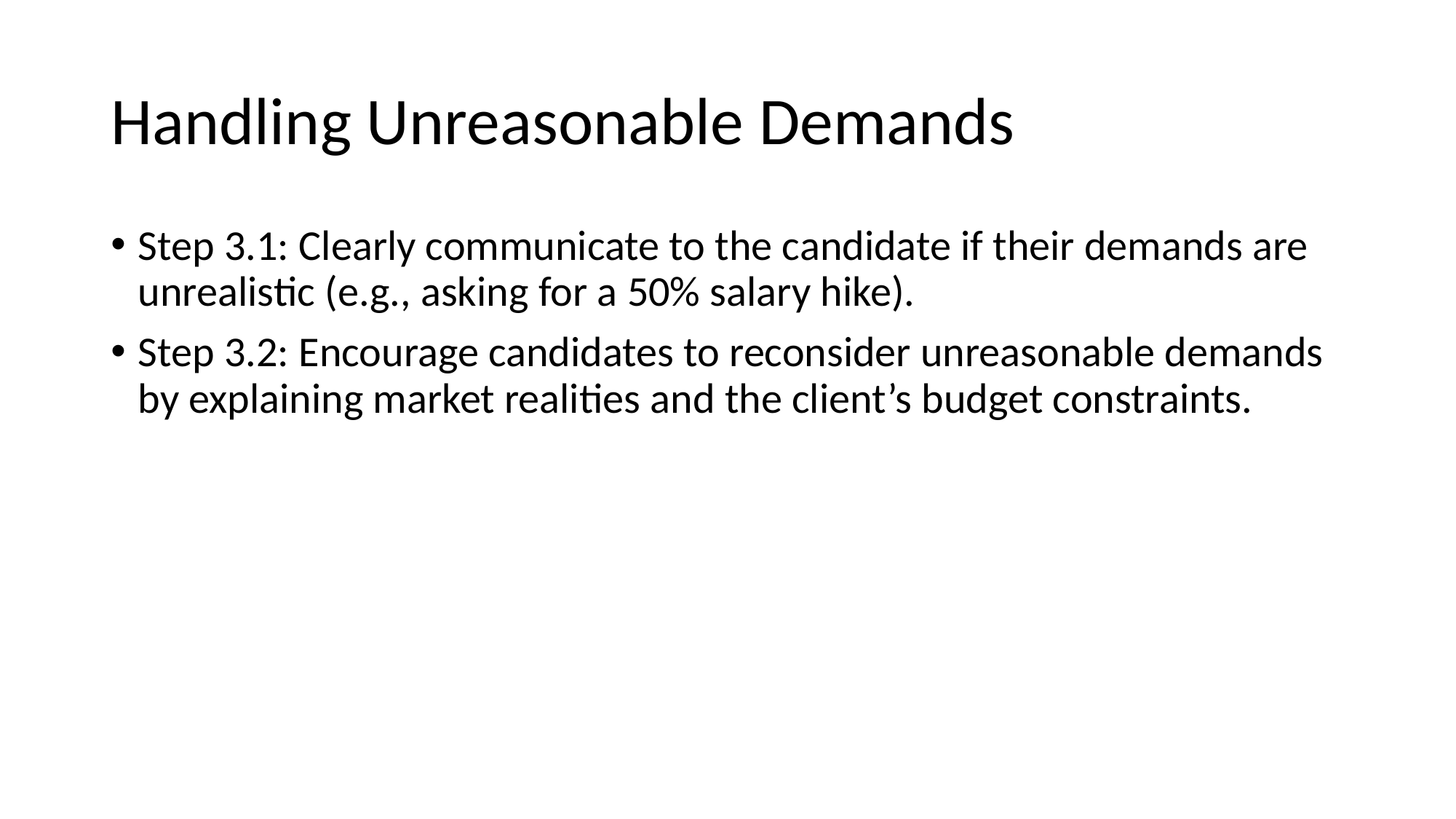

# Handling Unreasonable Demands
Step 3.1: Clearly communicate to the candidate if their demands are unrealistic (e.g., asking for a 50% salary hike).
Step 3.2: Encourage candidates to reconsider unreasonable demands by explaining market realities and the client’s budget constraints.